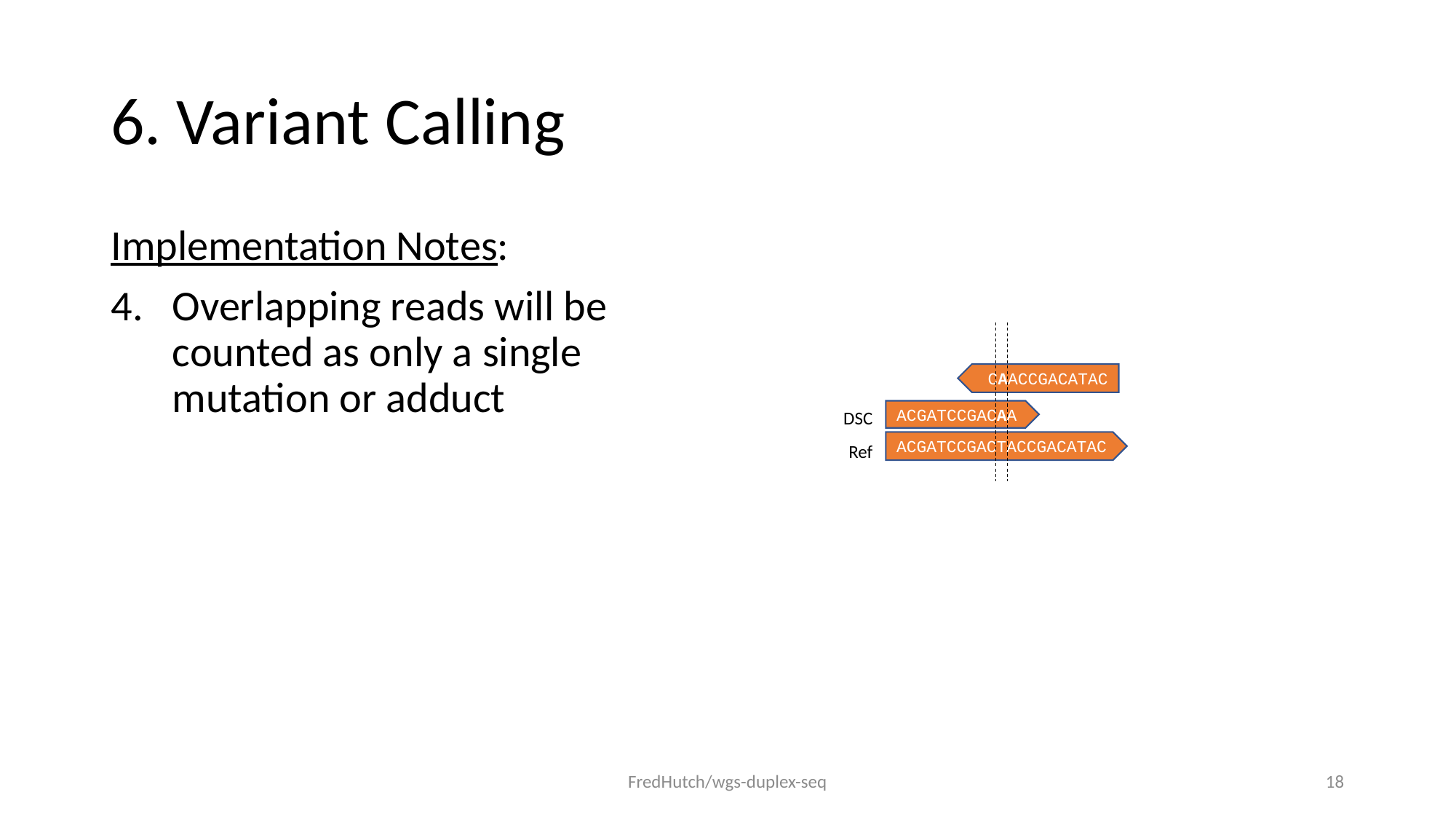

# 6. Variant Calling
Implementation Notes:
Overlapping reads will be counted as only a single mutation or adduct
CAACCGACATAC
ACGATCCGACAA
DSC
ACGATCCGACTACCGACATAC
Ref
FredHutch/wgs-duplex-seq
18